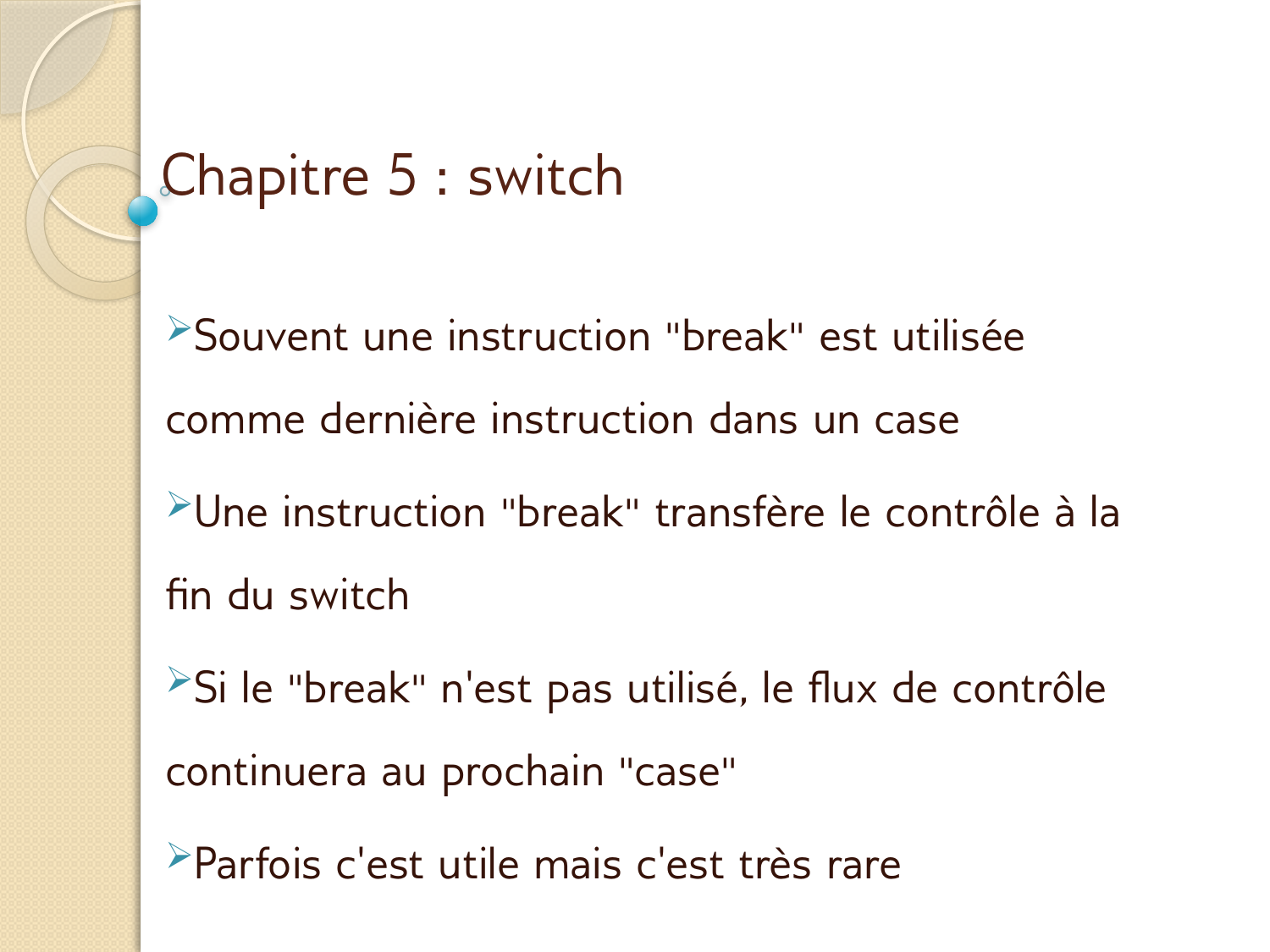

la condition doit pouvoir être évaluée à true ou false
corps de la méthode
# Chapitre 5 : switch

Souvent une instruction "break" est utilisée comme dernière instruction dans un case
Une instruction "break" transfère le contrôle à la fin du switch
Si le "break" n'est pas utilisé, le flux de contrôle continuera au prochain "case"
Parfois c'est utile mais c'est très rare